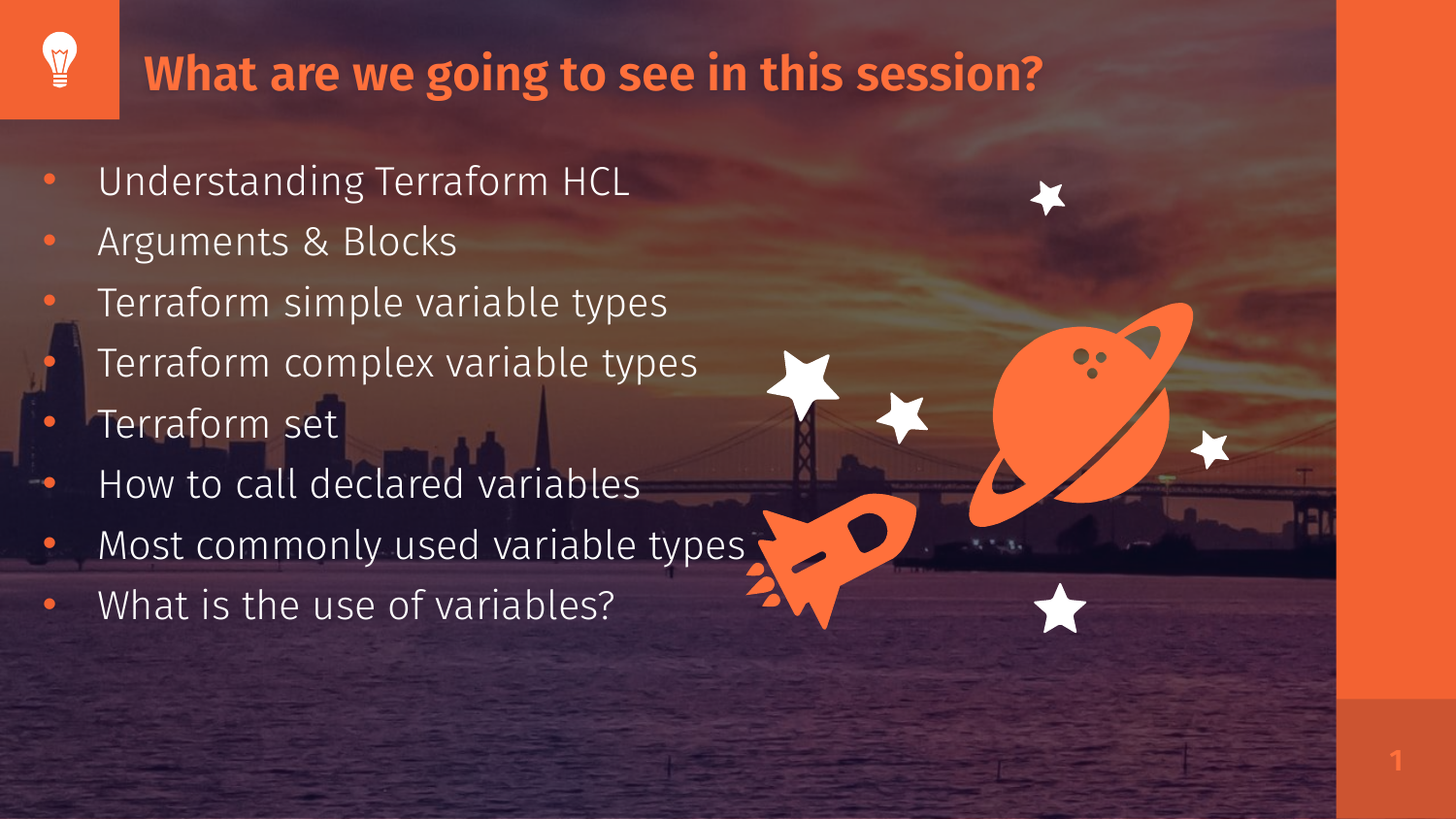

What are we going to see in this session?
Understanding Terraform HCL
Arguments & Blocks
Terraform simple variable types
Terraform complex variable types
Terraform set
How to call declared variables
Most commonly used variable types
What is the use of variables?

1